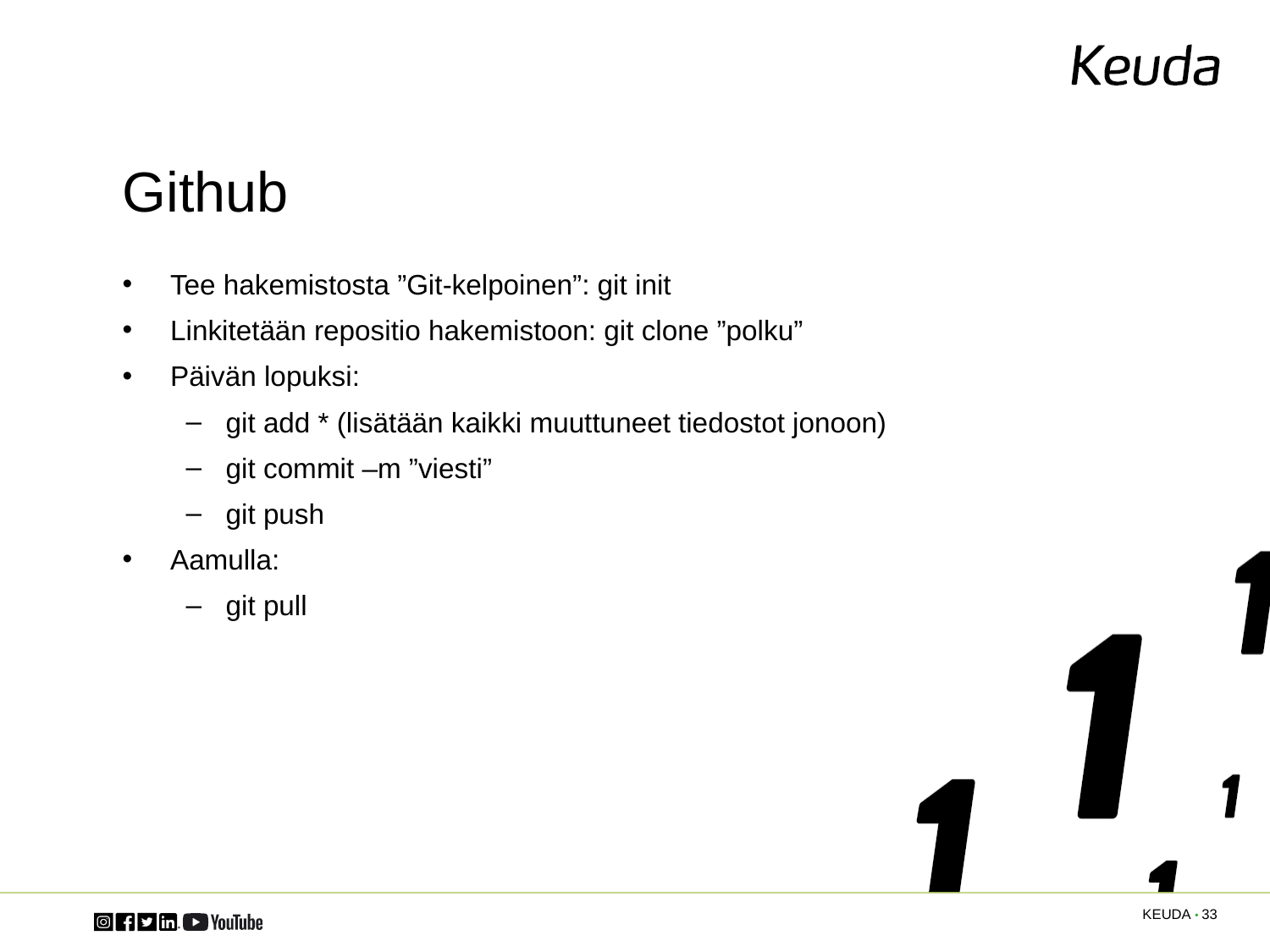

# Github
Tee hakemistosta ”Git-kelpoinen”: git init
Linkitetään repositio hakemistoon: git clone ”polku”
Päivän lopuksi:
git add * (lisätään kaikki muuttuneet tiedostot jonoon)
git commit –m ”viesti”
git push
Aamulla:
git pull